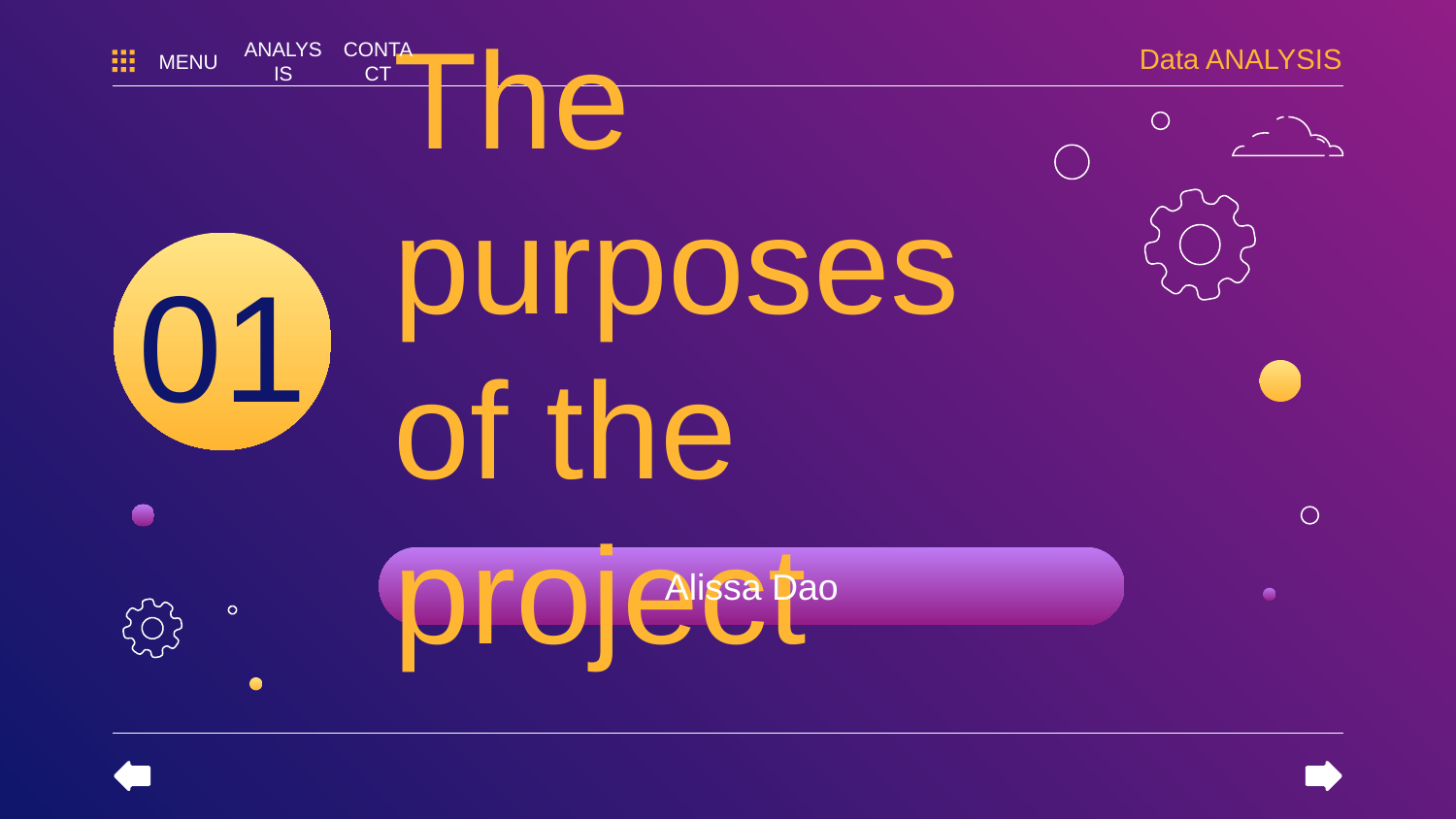

Data ANALYSIS
MENU
ANALYSIS
CONTACT

# The purposes of the project

01

Alissa Dao